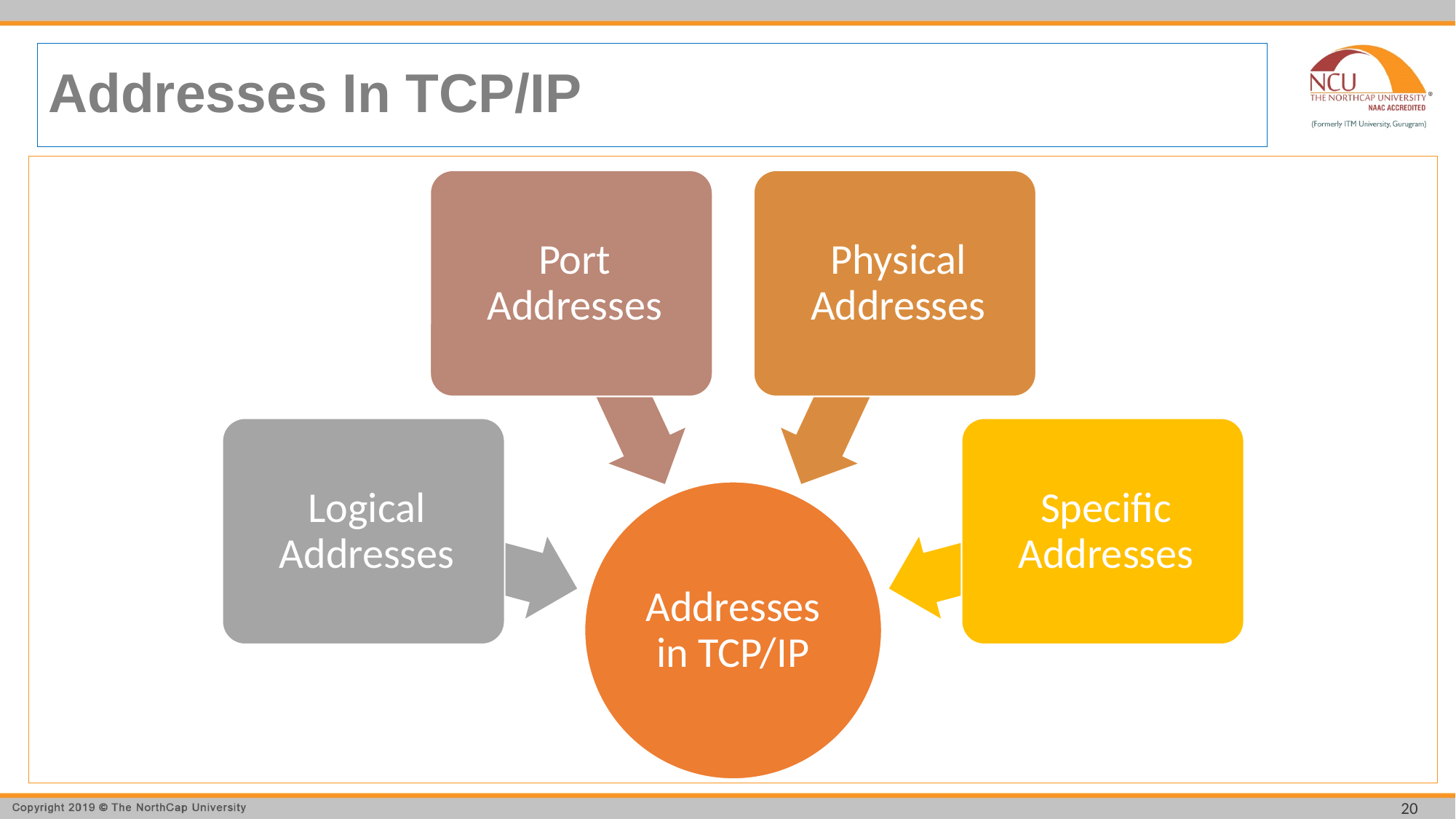

# Addresses In TCP/IP

Addresses in TCP/IP
Logical Addresses
Port Addresses
Physical Addresses
Specific Addresses
20